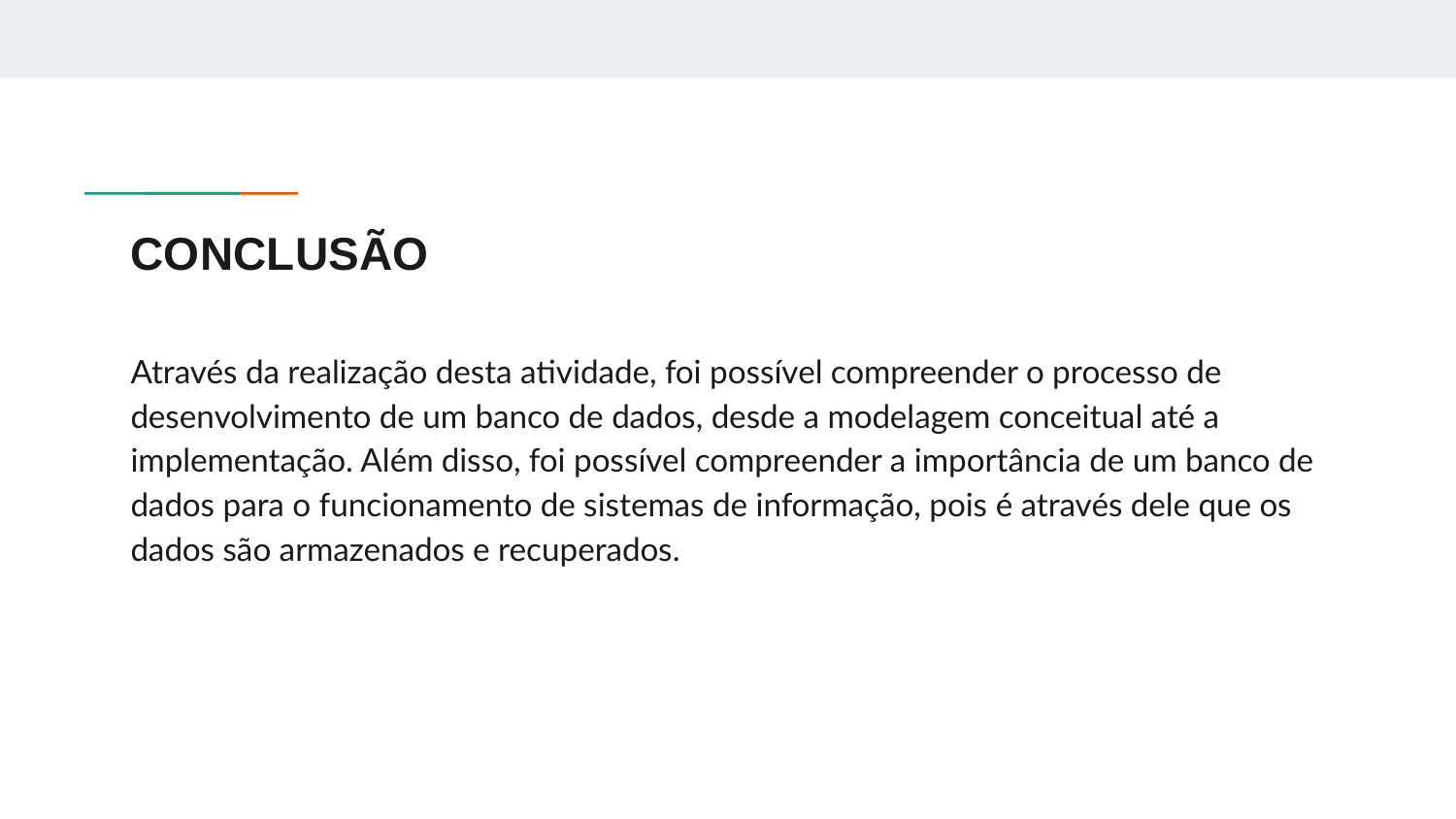

# CONCLUSÃO
Através da realização desta atividade, foi possível compreender o processo de desenvolvimento de um banco de dados, desde a modelagem conceitual até a implementação. Além disso, foi possível compreender a importância de um banco de dados para o funcionamento de sistemas de informação, pois é através dele que os dados são armazenados e recuperados.